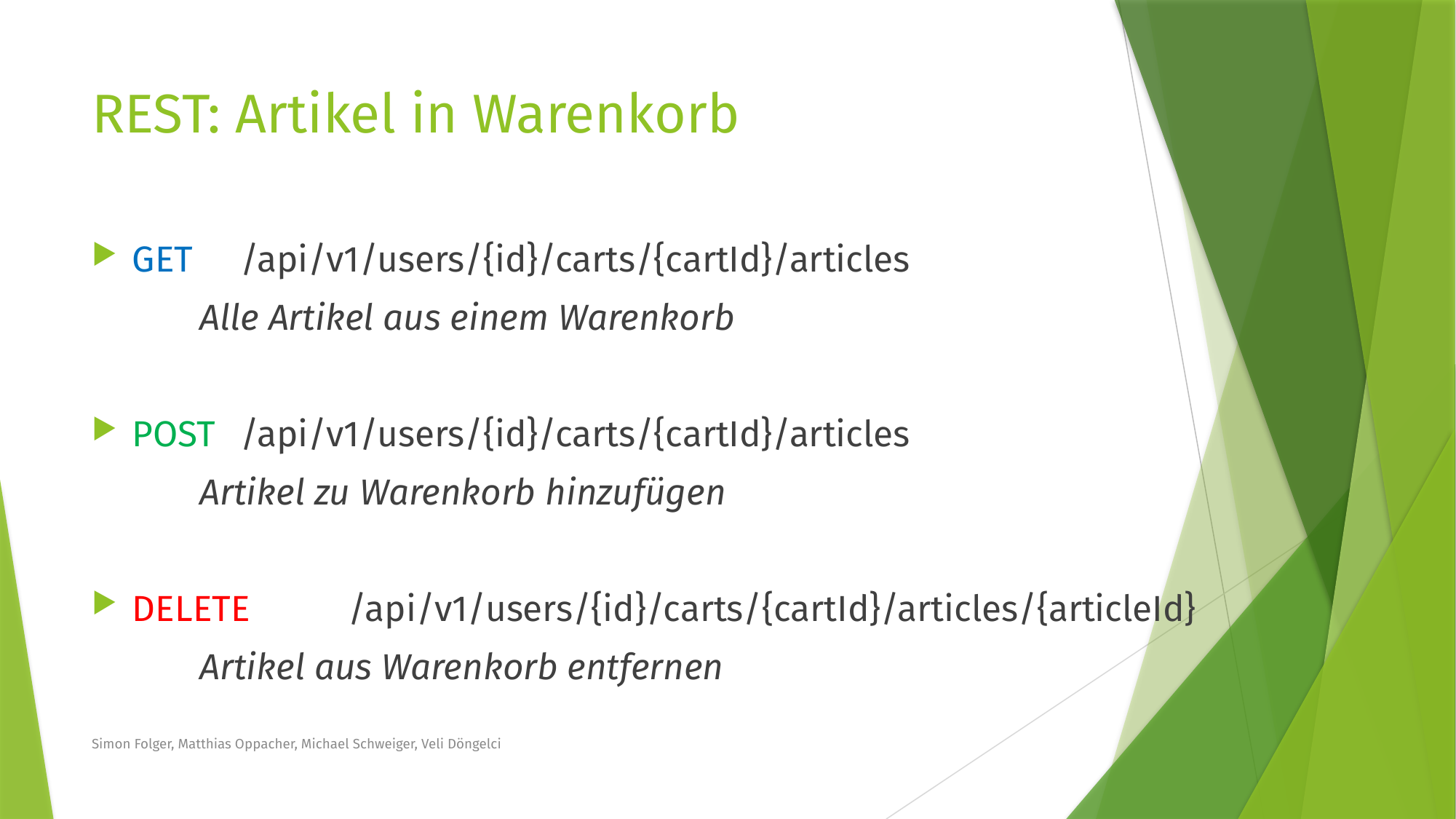

# REST: Artikel in Warenkorb
GET			/api/v1/users/{id}/carts/{cartId}/articles
				Alle Artikel aus einem Warenkorb

POST		/api/v1/users/{id}/carts/{cartId}/articles
				Artikel zu Warenkorb hinzufügen

DELETE 	/api/v1/users/{id}/carts/{cartId}/articles/{articleId}
				Artikel aus Warenkorb entfernen

Simon Folger, Matthias Oppacher, Michael Schweiger, Veli Döngelci